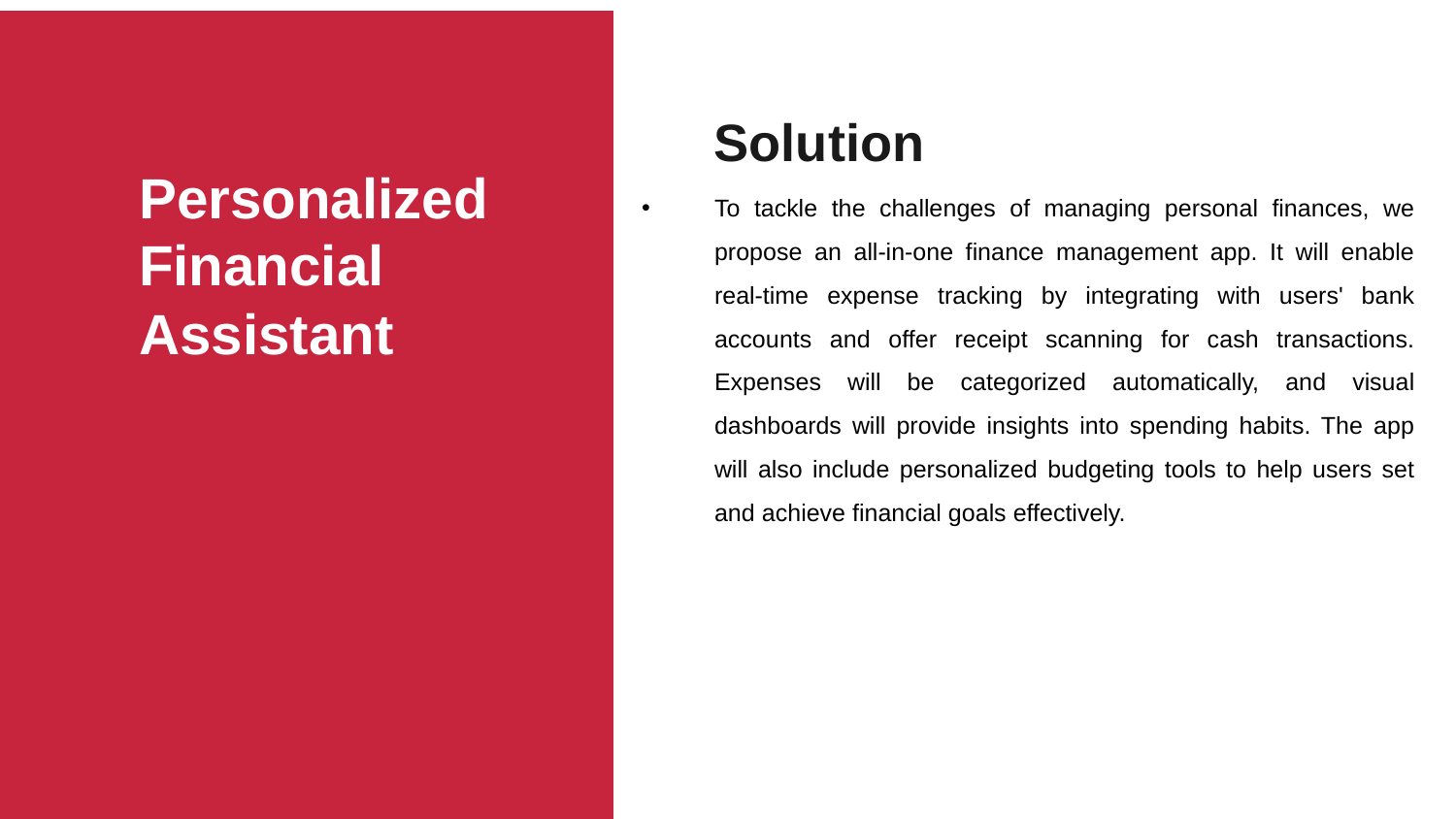

Solution
Personalized Financial Assistant
To tackle the challenges of managing personal finances, we propose an all-in-one finance management app. It will enable real-time expense tracking by integrating with users' bank accounts and offer receipt scanning for cash transactions. Expenses will be categorized automatically, and visual dashboards will provide insights into spending habits. The app will also include personalized budgeting tools to help users set and achieve financial goals effectively.